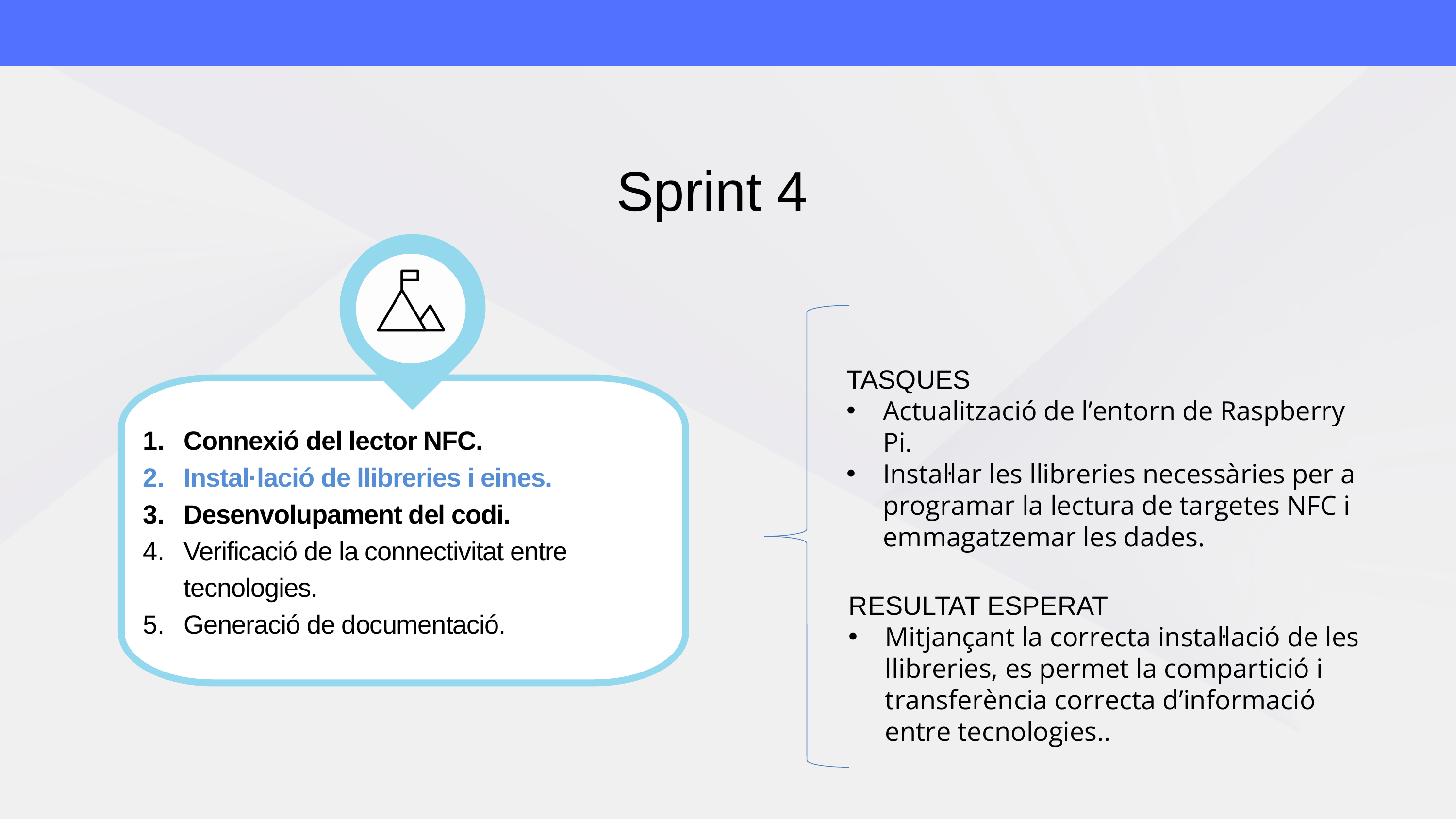

Sprint 4

TASQUES
Actualització de l’entorn de Raspberry Pi.
Instal·lar les llibreries necessàries per a programar la lectura de targetes NFC i emmagatzemar les dades.

Connexió del lector NFC.
Instal·lació de llibreries i eines.
Desenvolupament del codi.
Verificació de la connectivitat entre tecnologies.
Generació de documentació.
RESULTAT ESPERAT
Mitjançant la correcta instal·lació de les llibreries, es permet la compartició i transferència correcta d’informació entre tecnologies..